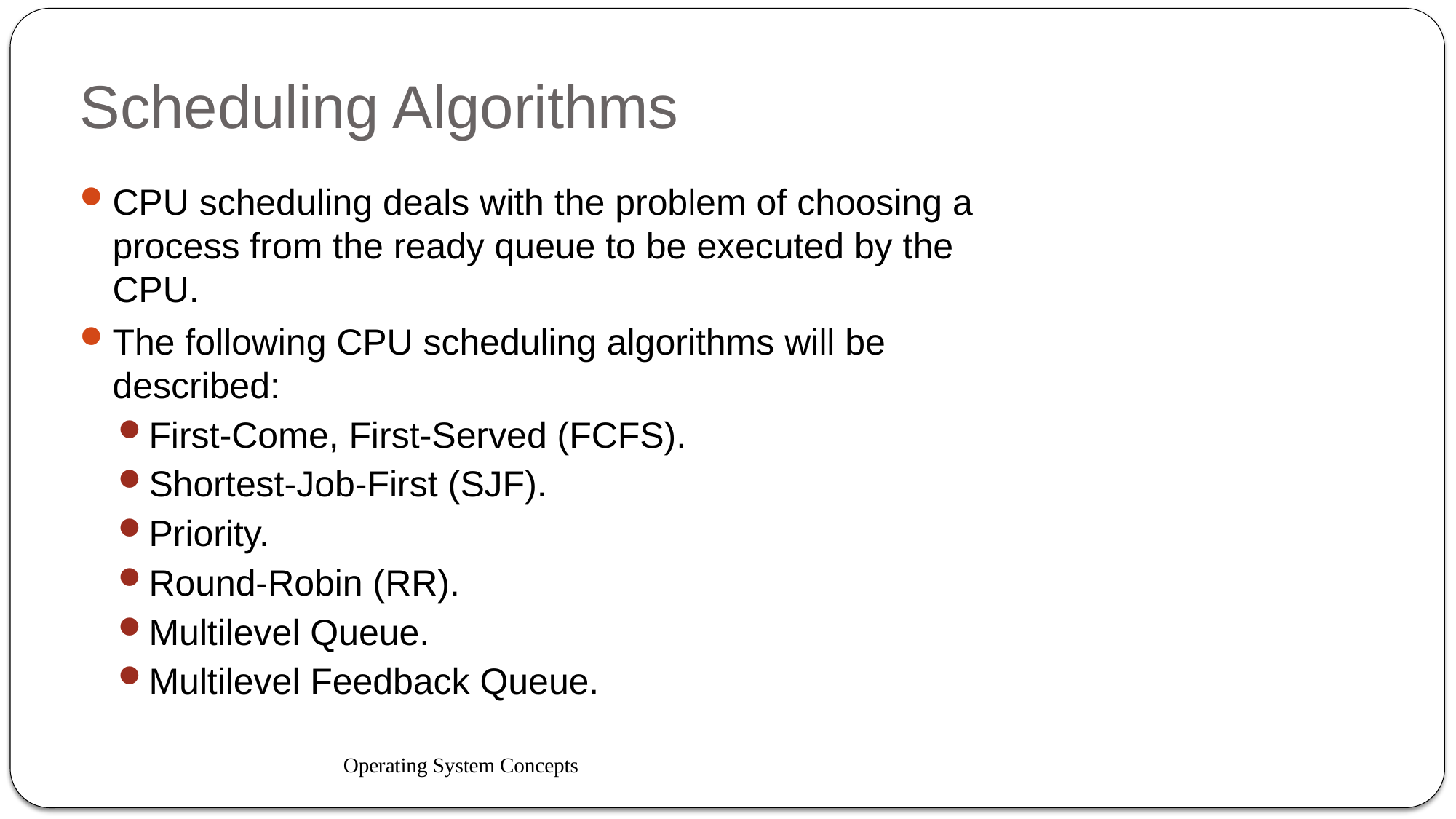

# Scheduling Algorithms
CPU scheduling deals with the problem of choosing a process from the ready queue to be executed by the CPU.
The following CPU scheduling algorithms will be described:
First-Come, First-Served (FCFS).
Shortest-Job-First (SJF).
Priority.
Round-Robin (RR).
Multilevel Queue.
Multilevel Feedback Queue.
Operating System Concepts